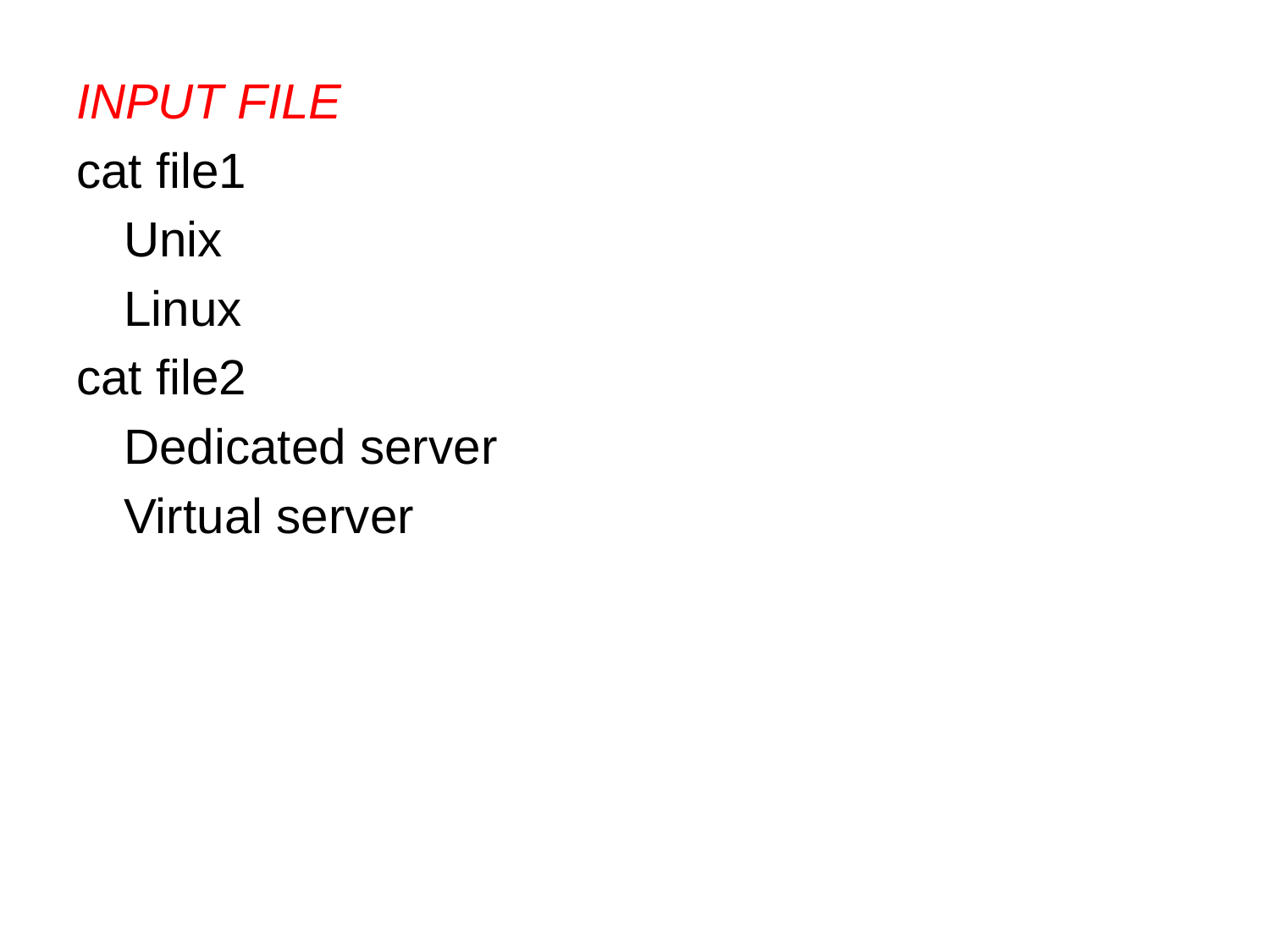

INPUT FILE
cat file1
	Unix
	Linux
cat file2
	Dedicated server
	Virtual server